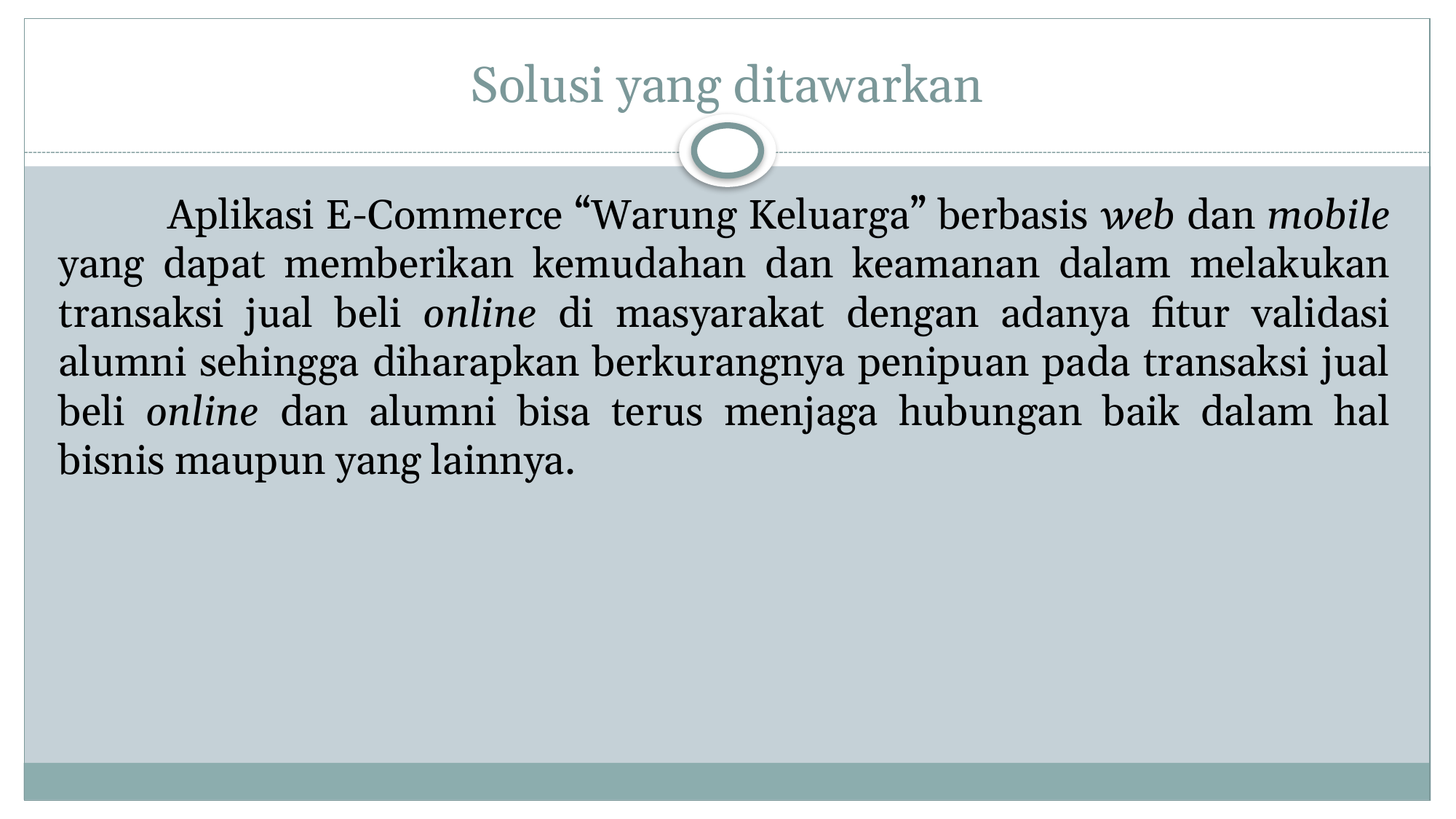

# Solusi yang ditawarkan
	Aplikasi E-Commerce “Warung Keluarga” berbasis web dan mobile yang dapat memberikan kemudahan dan keamanan dalam melakukan transaksi jual beli online di masyarakat dengan adanya fitur validasi alumni sehingga diharapkan berkurangnya penipuan pada transaksi jual beli online dan alumni bisa terus menjaga hubungan baik dalam hal bisnis maupun yang lainnya.